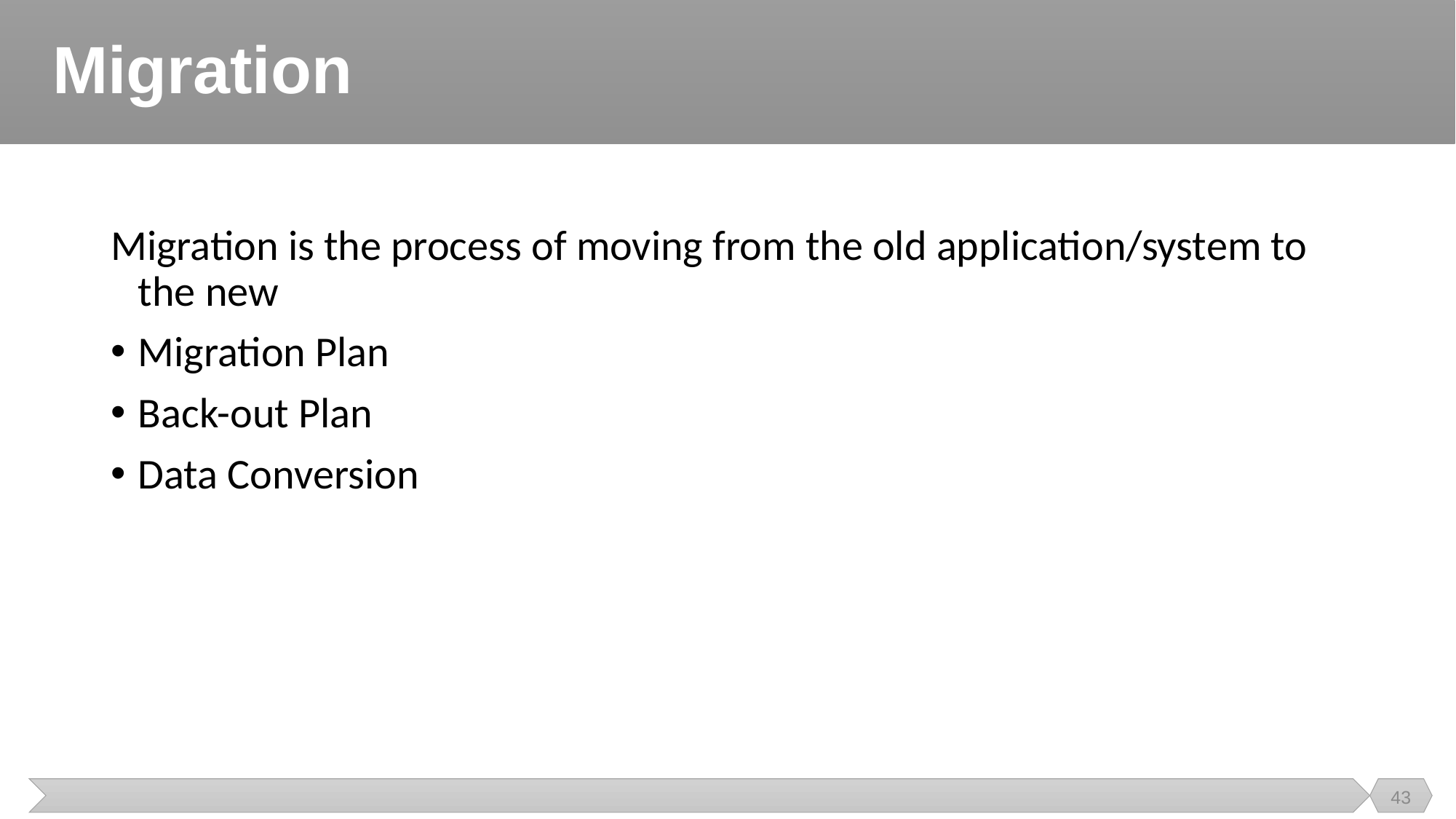

# Migration
Migration is the process of moving from the old application/system to the new
Migration Plan
Back-out Plan
Data Conversion
43